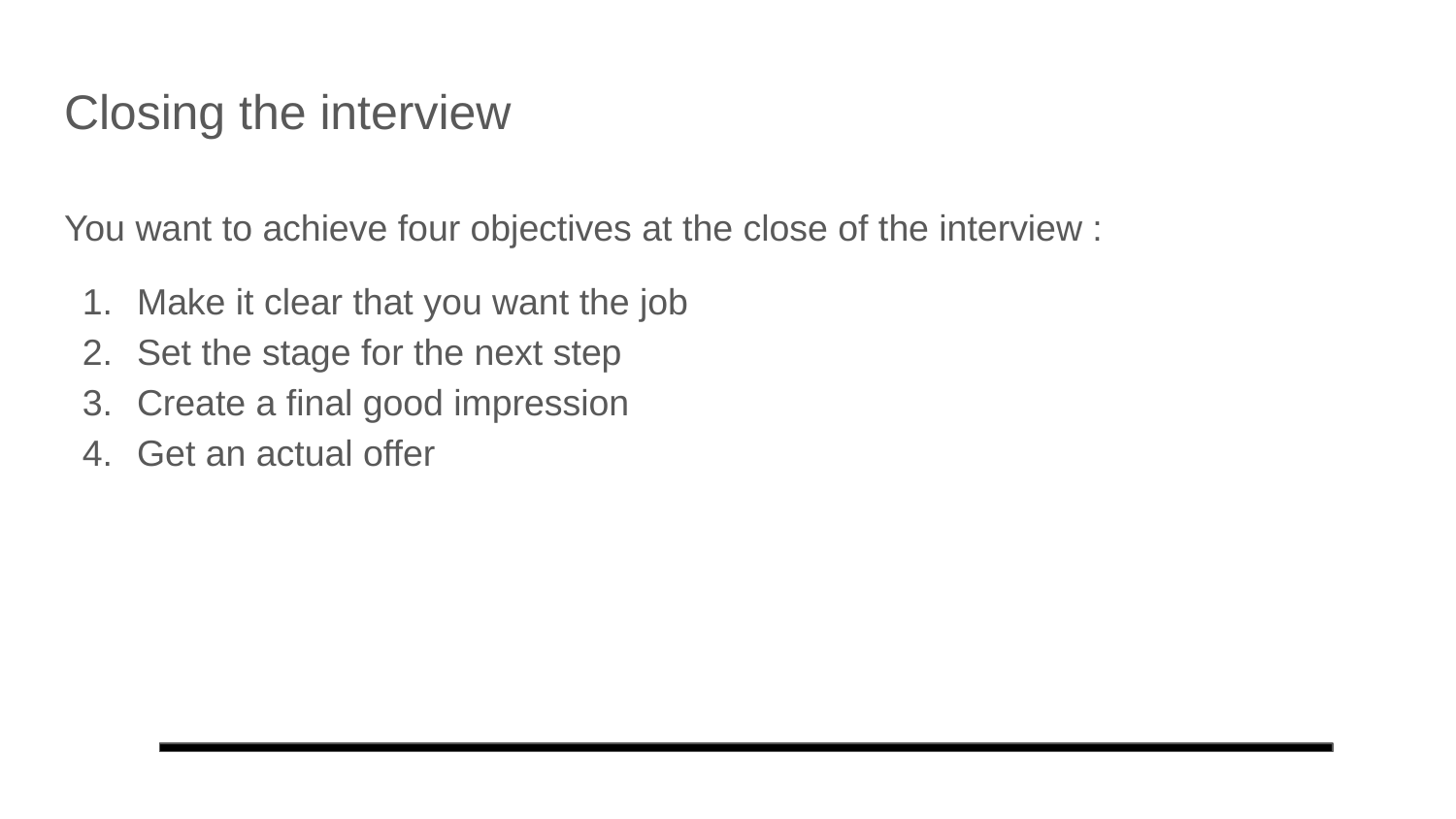

# Closing the interview

You want to achieve four objectives at the close of the interview :
Make it clear that you want the job
Set the stage for the next step
Create a final good impression
Get an actual offer